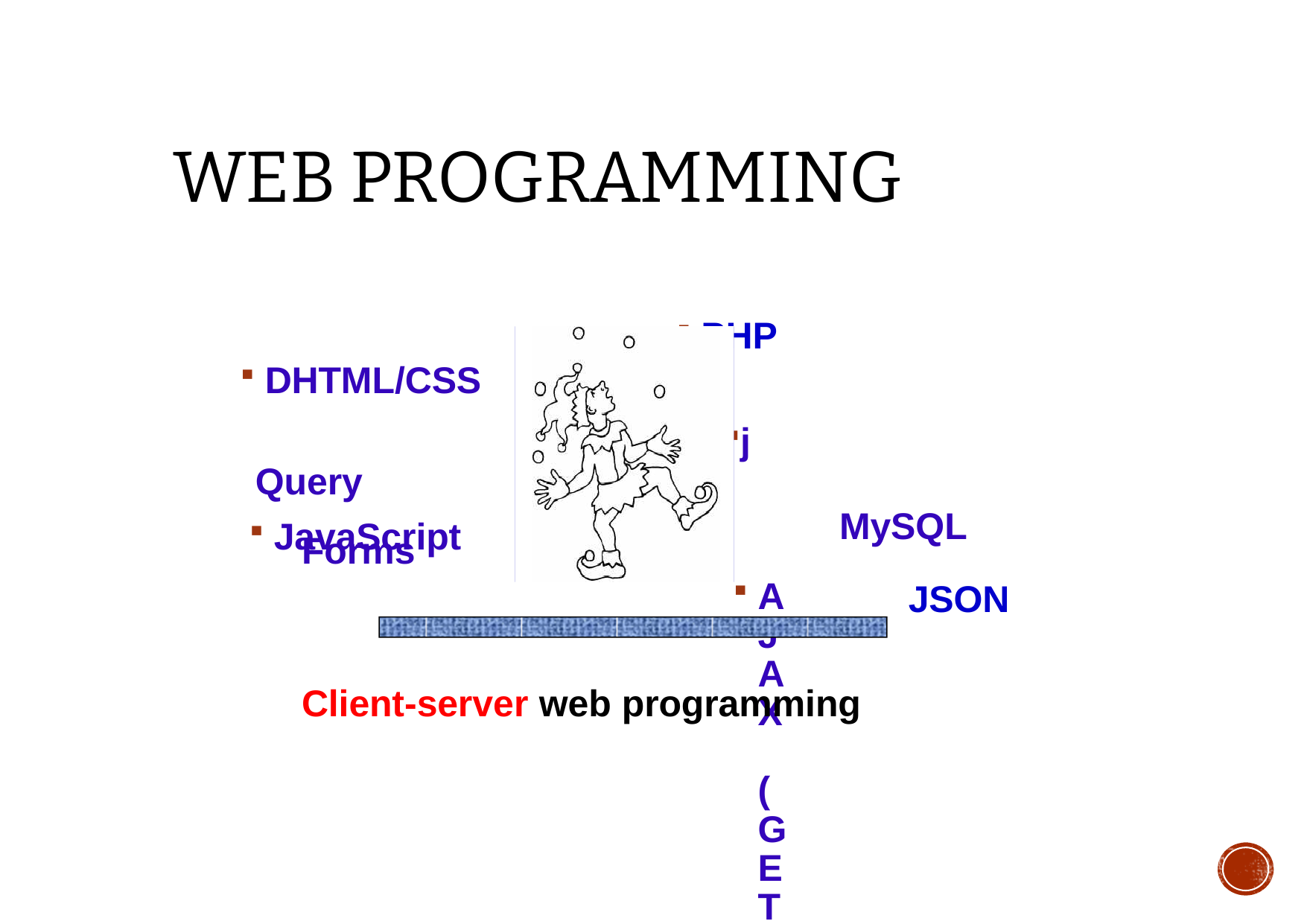

# Web Programming
PHP
DHTML/CSS
jQuery
JavaScript
AJAX (GET/POST)

MySQL
JSON
Forms

Client-server web programming